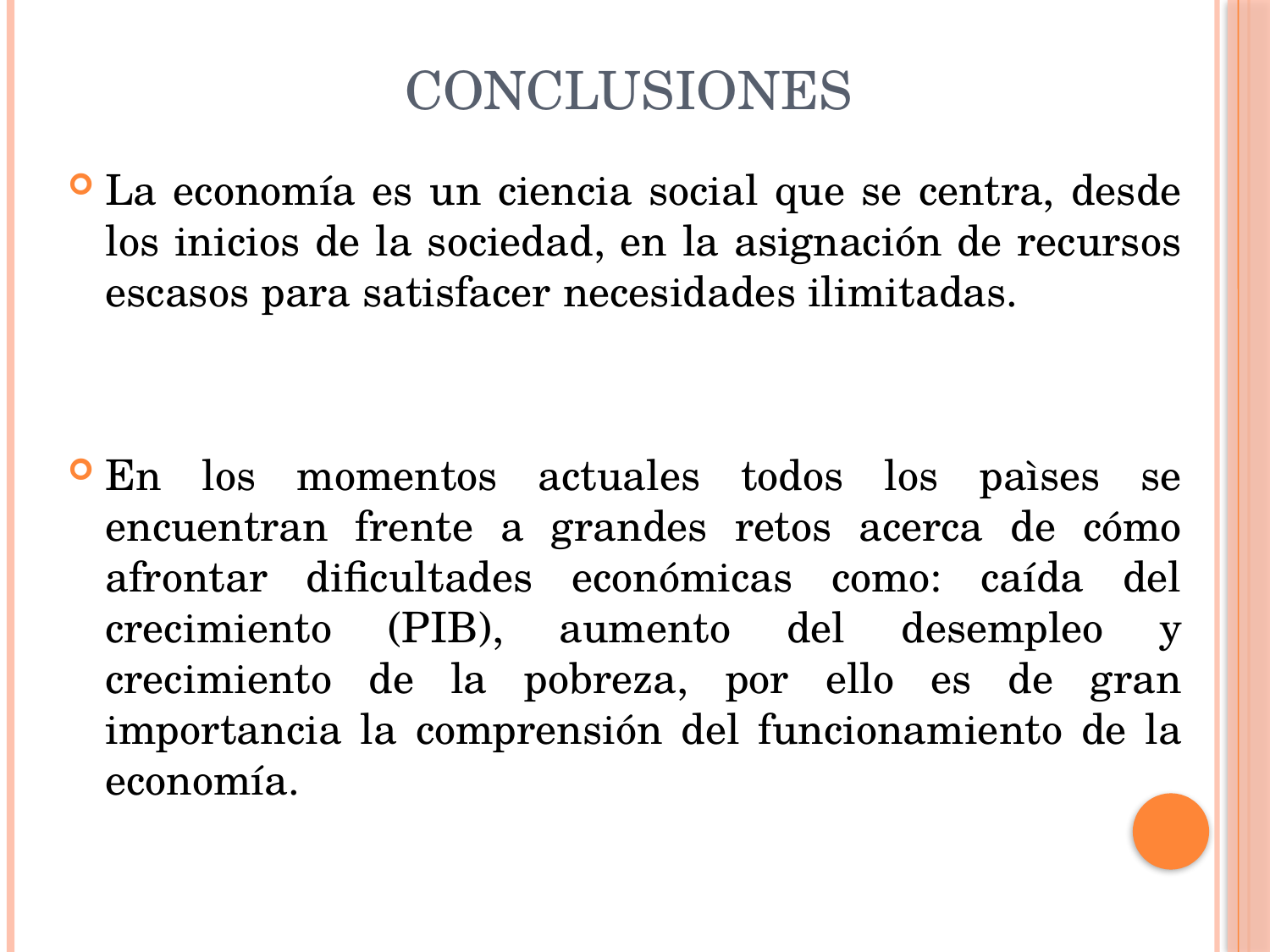

# Conclusiones
La economía es un ciencia social que se centra, desde los inicios de la sociedad, en la asignación de recursos escasos para satisfacer necesidades ilimitadas.

En los momentos actuales todos los paìses se encuentran frente a grandes retos acerca de cómo afrontar dificultades económicas como: caída del crecimiento (PIB), aumento del desempleo y crecimiento de la pobreza, por ello es de gran importancia la comprensión del funcionamiento de la economía.